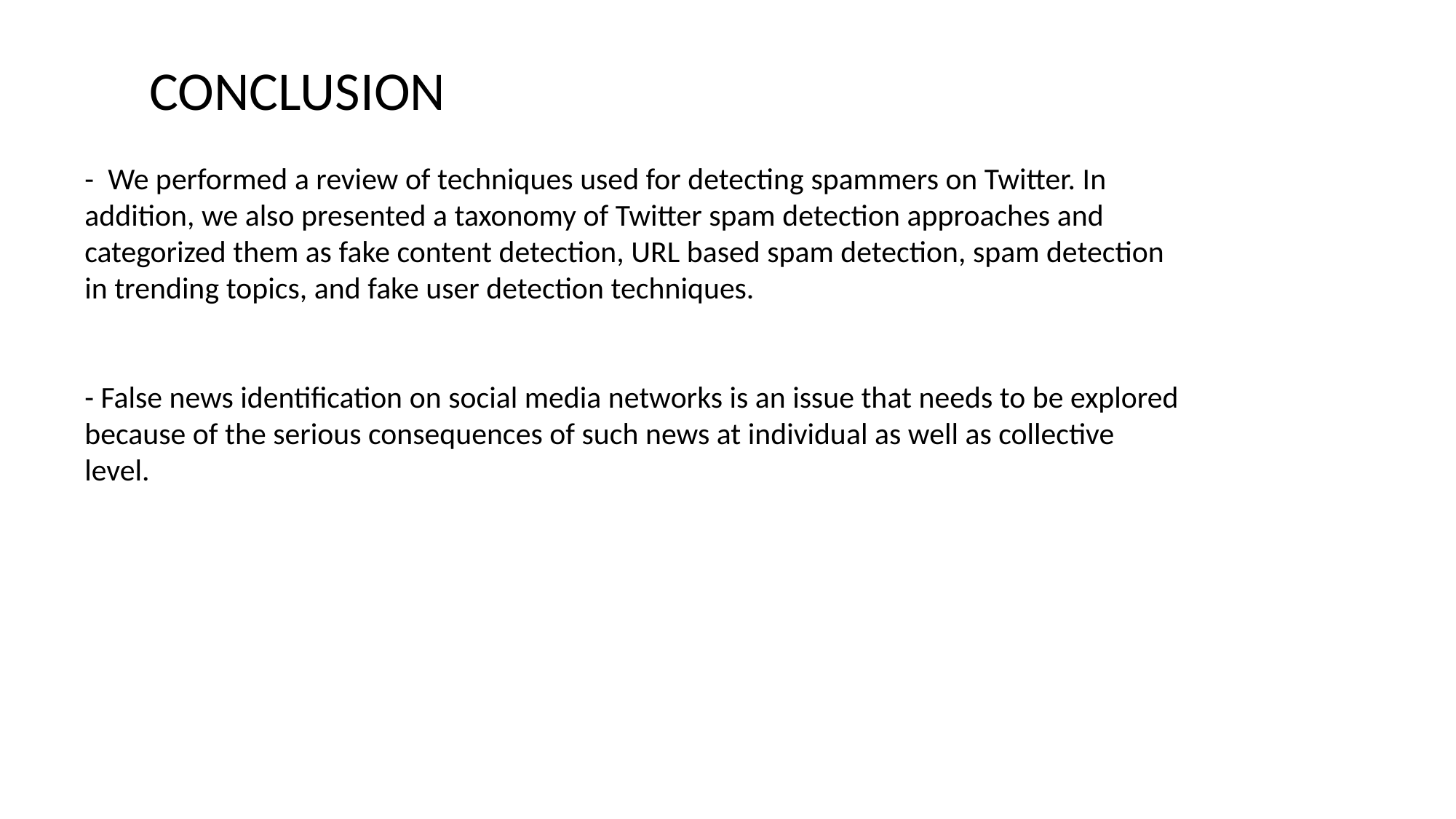

CONCLUSION
-  We performed a review of techniques used for detecting spammers on Twitter. In addition, we also presented a taxonomy of Twitter spam detection approaches and categorized them as fake content detection, URL based spam detection, spam detection in trending topics, and fake user detection techniques.

- False news identification on social media networks is an issue that needs to be explored because of the serious consequences of such news at individual as well as collective level.